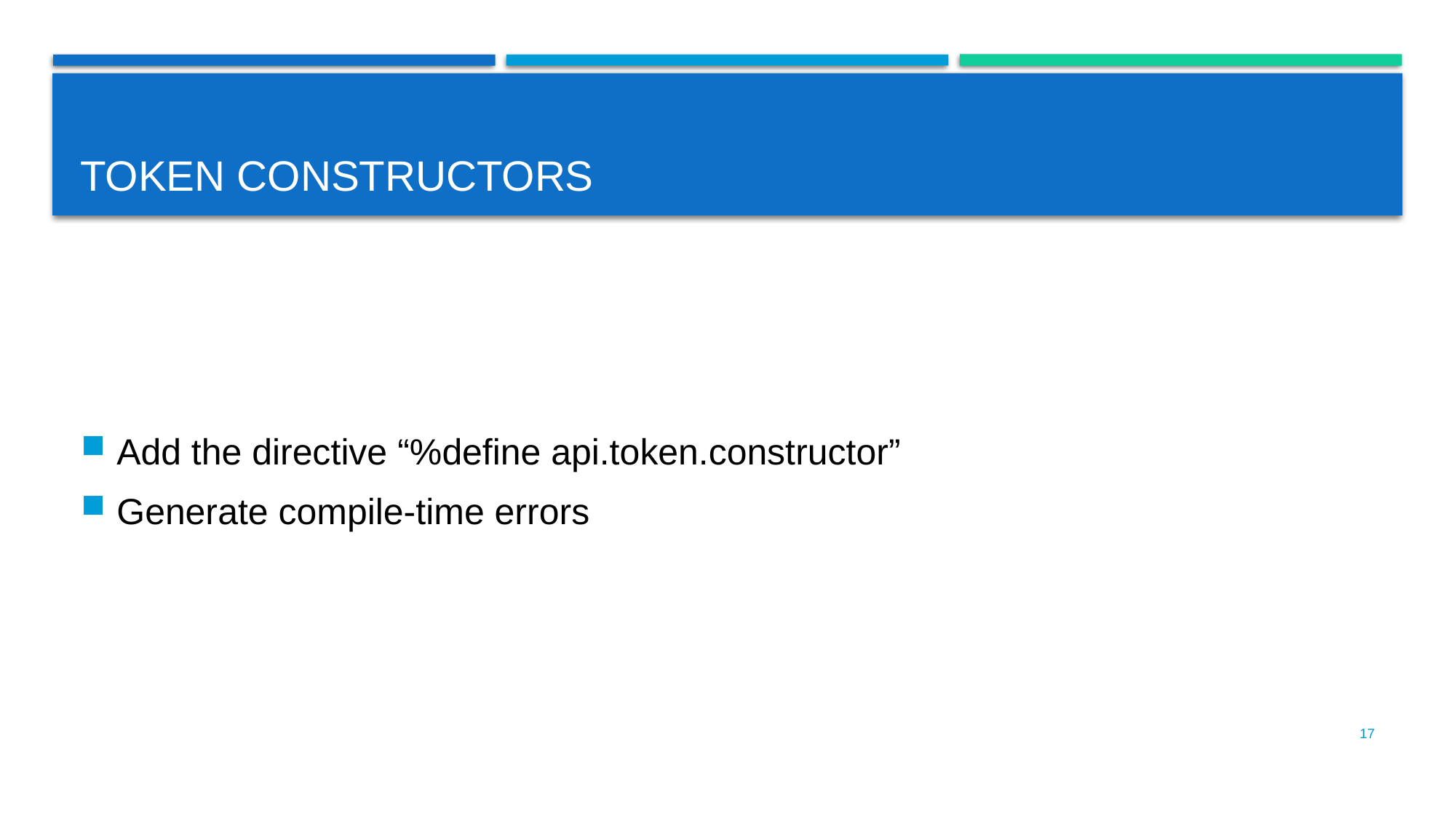

# Token constructors
Add the directive “%define api.token.constructor”
Generate compile-time errors
17